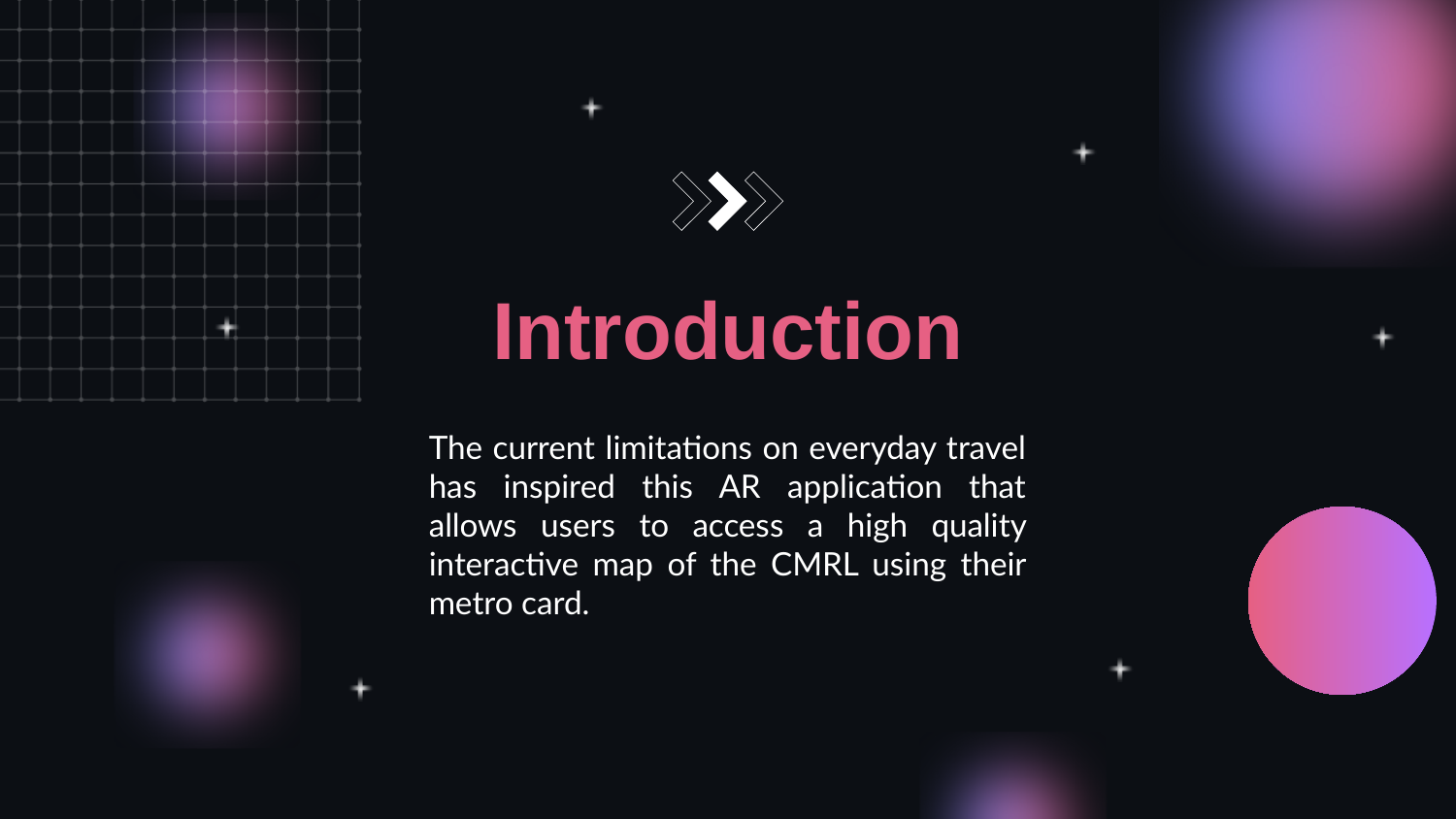

# Introduction
The current limitations on everyday travel has inspired this AR application that allows users to access a high quality interactive map of the CMRL using their metro card.